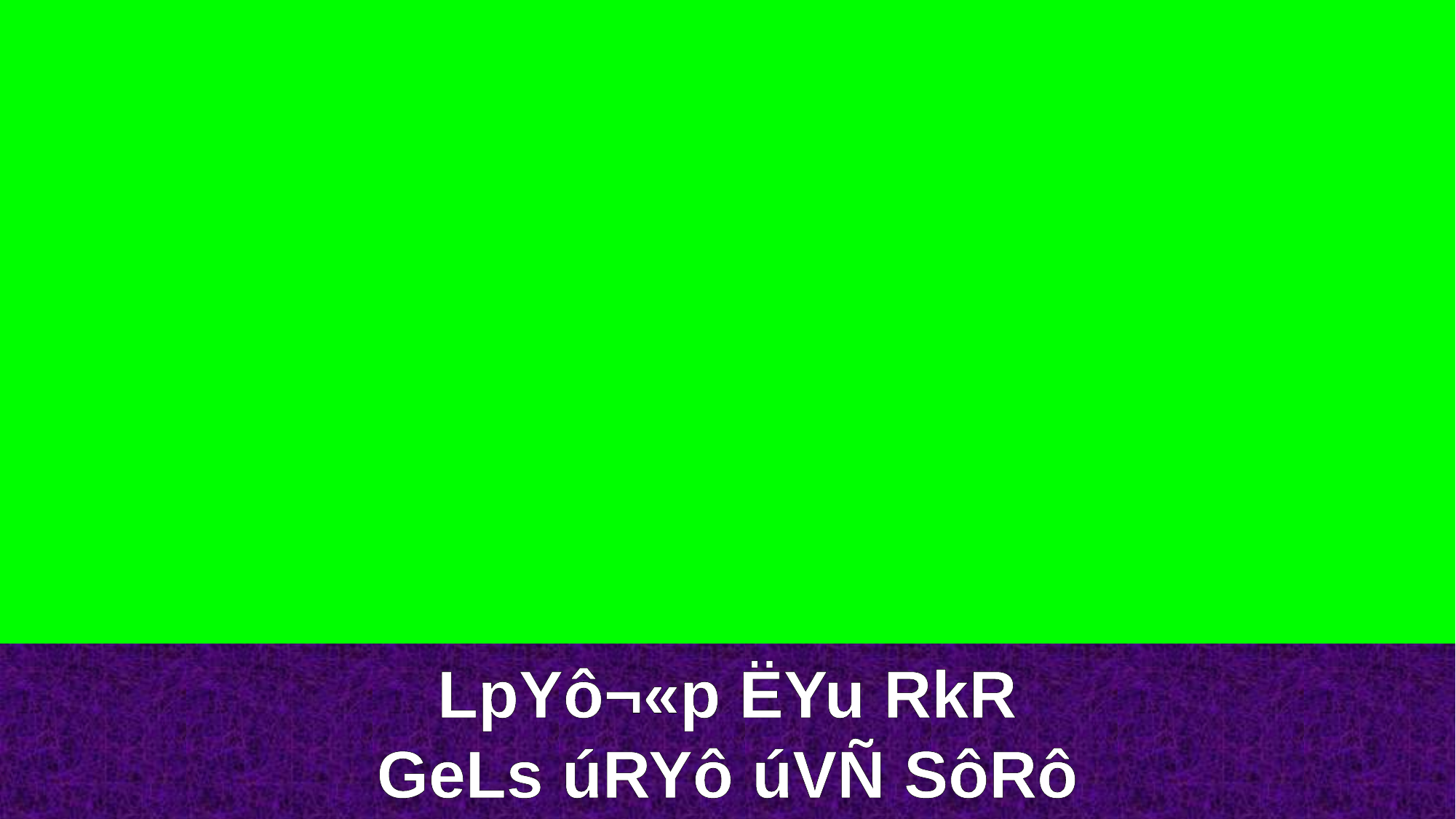

LpYô¬«p ËYu RkR
GeLs úRYô úVÑ SôRô